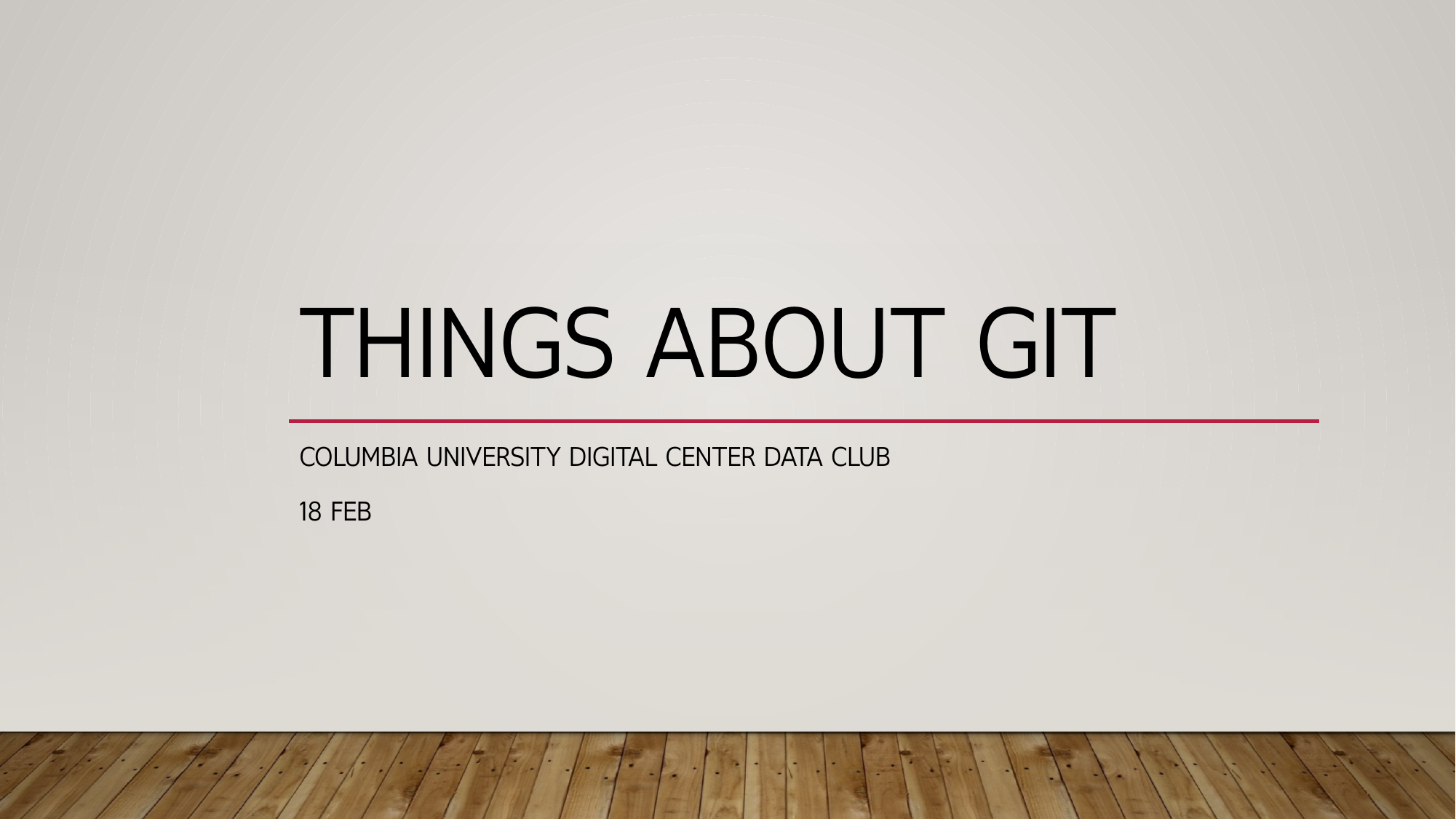

# Things about Git
Columbia university digital center Data CLUB
18 Feb